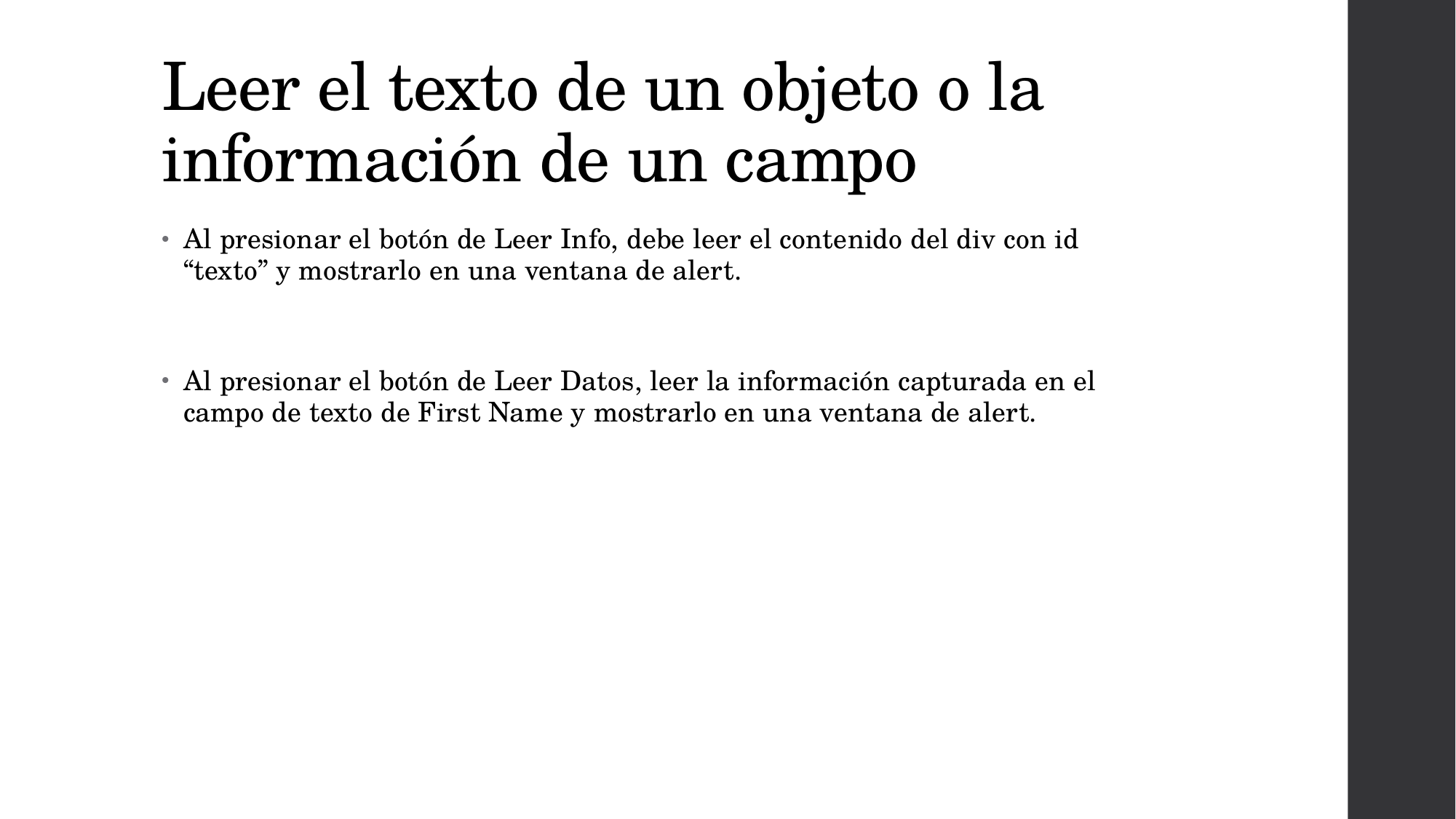

# Leer el texto de un objeto o la información de un campo
Al presionar el botón de Leer Info, debe leer el contenido del div con id “texto” y mostrarlo en una ventana de alert.

Al presionar el botón de Leer Datos, leer la información capturada en el campo de texto de First Name y mostrarlo en una ventana de alert.